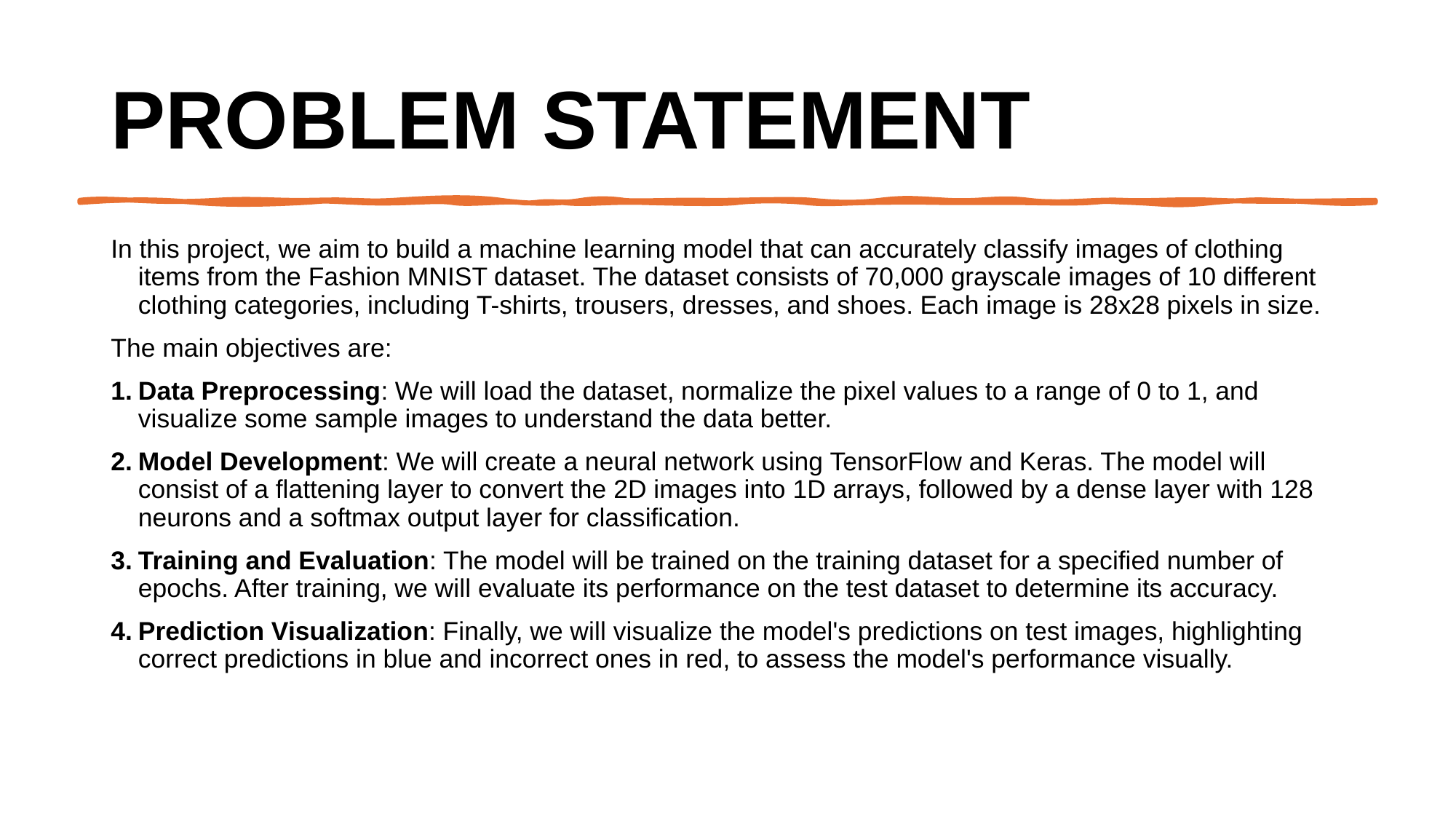

# Problem Statement

In this project, we aim to build a machine learning model that can accurately classify images of clothing items from the Fashion MNIST dataset. The dataset consists of 70,000 grayscale images of 10 different clothing categories, including T-shirts, trousers, dresses, and shoes. Each image is 28x28 pixels in size.
The main objectives are:
Data Preprocessing: We will load the dataset, normalize the pixel values to a range of 0 to 1, and visualize some sample images to understand the data better.
Model Development: We will create a neural network using TensorFlow and Keras. The model will consist of a flattening layer to convert the 2D images into 1D arrays, followed by a dense layer with 128 neurons and a softmax output layer for classification.
Training and Evaluation: The model will be trained on the training dataset for a specified number of epochs. After training, we will evaluate its performance on the test dataset to determine its accuracy.
Prediction Visualization: Finally, we will visualize the model's predictions on test images, highlighting correct predictions in blue and incorrect ones in red, to assess the model's performance visually.